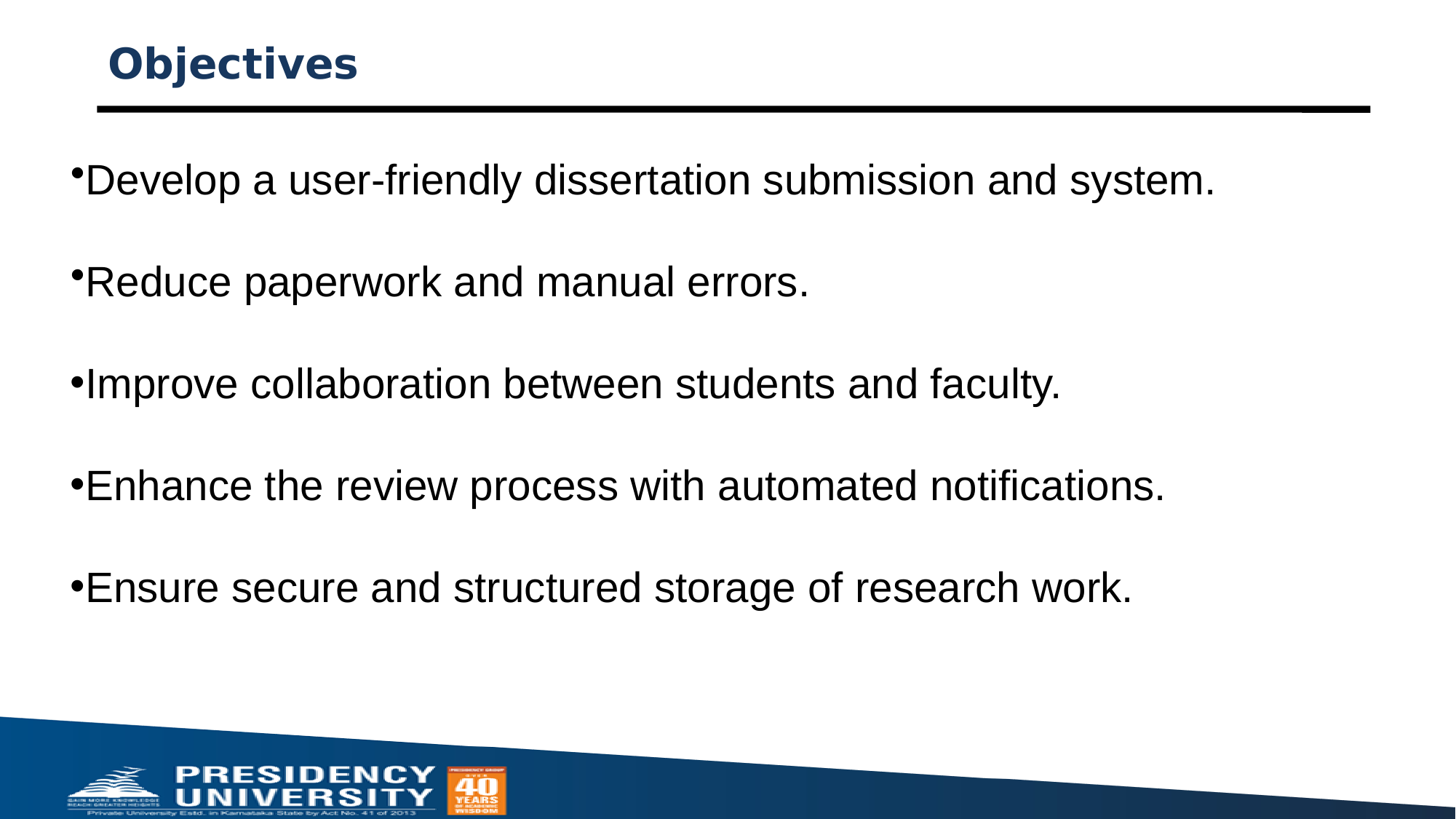

# Objectives

Develop a user-friendly dissertation submission and system.

Reduce paperwork and manual errors.

Improve collaboration between students and faculty.

Enhance the review process with automated notifications.

Ensure secure and structured storage of research work.